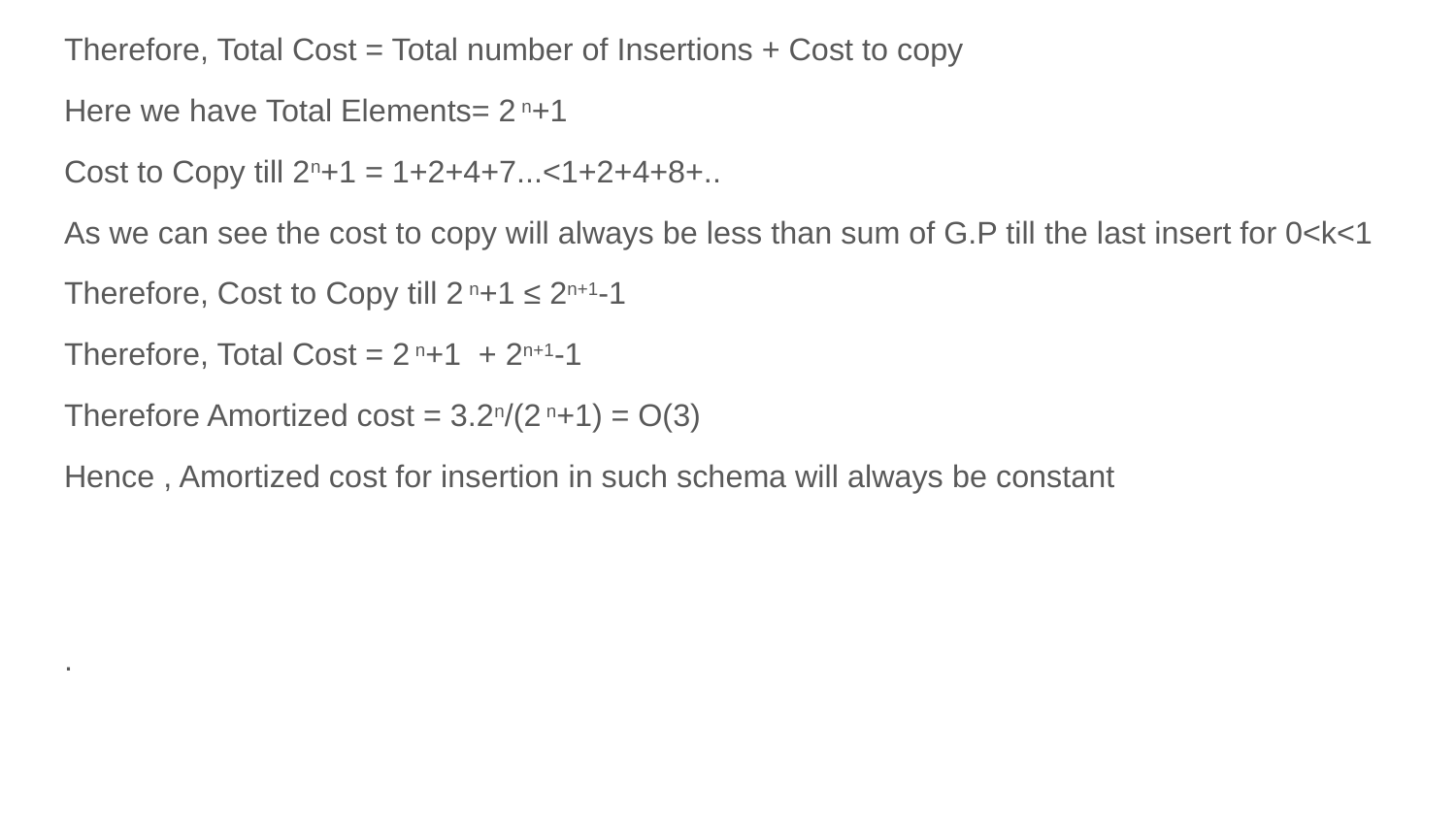

Therefore, Total Cost = Total number of Insertions + Cost to copy
Here we have Total Elements= 2 n+1
Cost to Copy till 2n+1 = 1+2+4+7...<1+2+4+8+..
As we can see the cost to copy will always be less than sum of G.P till the last insert for 0<k<1
Therefore, Cost to Copy till 2 n+1 ≤ 2n+1-1
Therefore, Total Cost = 2 n+1  + 2n+1-1
Therefore Amortized cost = 3.2n/(2 n+1) = O(3)
Hence , Amortized cost for insertion in such schema will always be constant

.